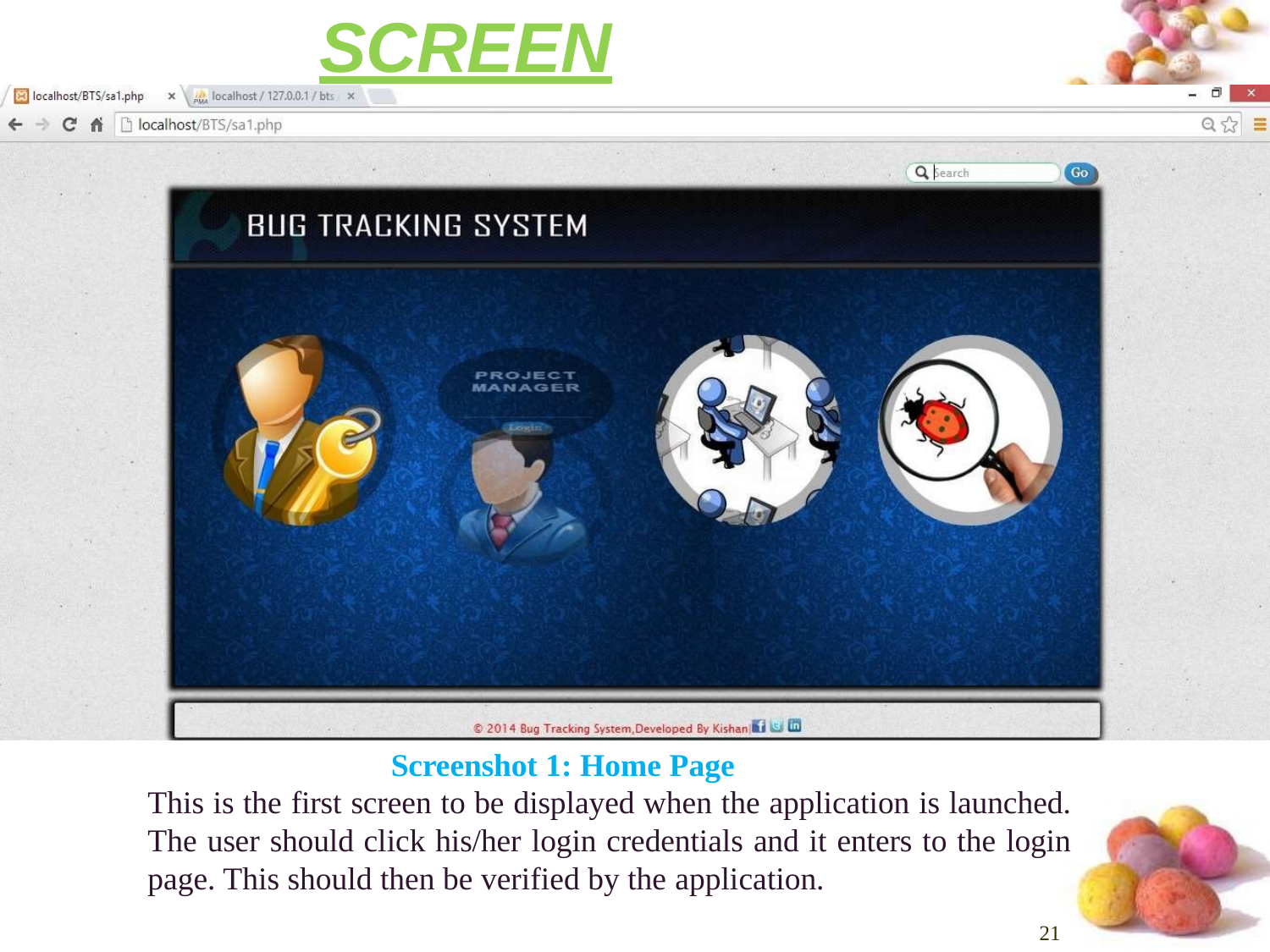

# SCREEN SHOTS

Screenshot 1: Home Page
This is the first screen to be displayed when the application is launched.
The user should click his/her login credentials and it enters to the login
page. This should then be verified by the application.

21